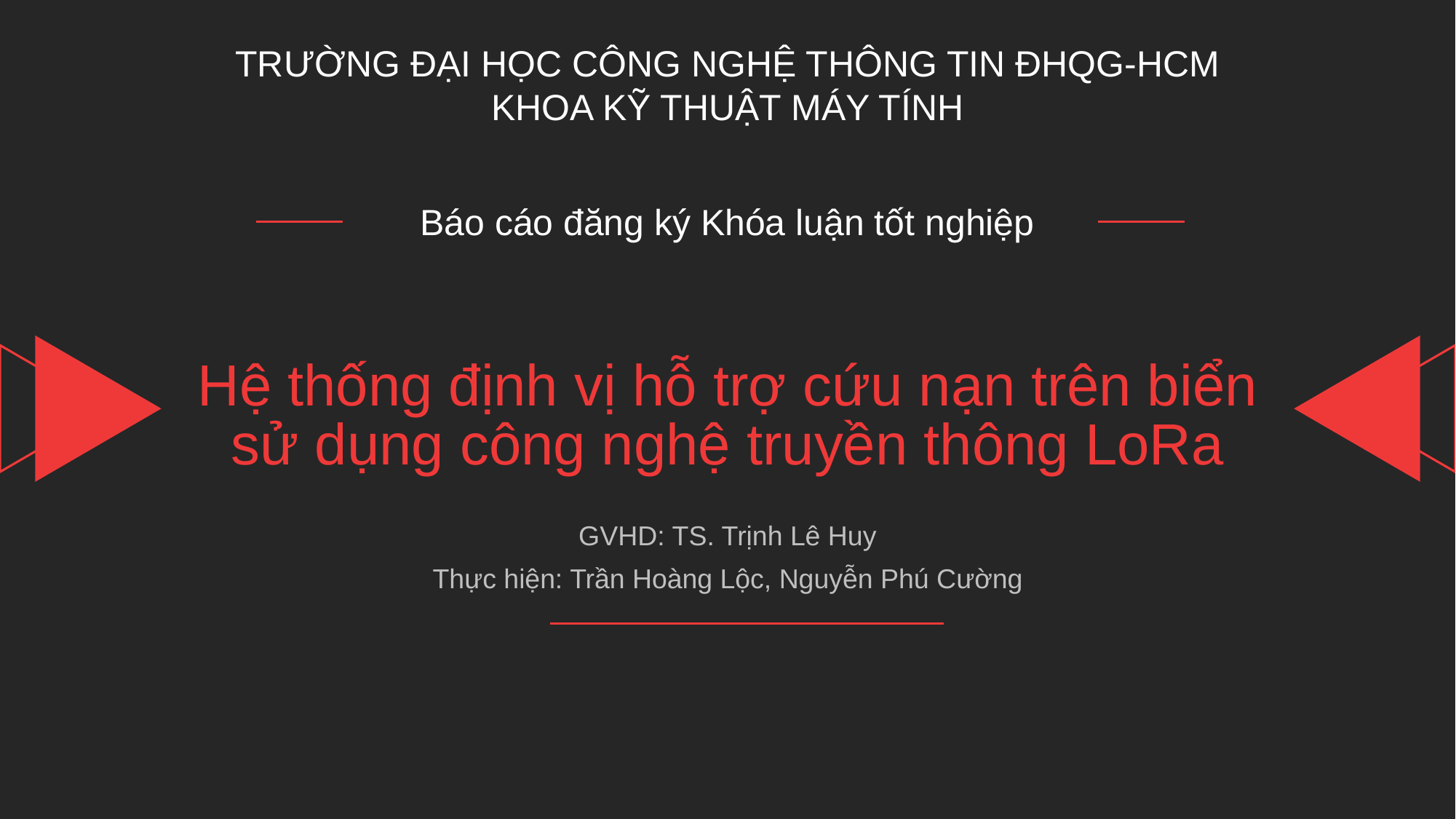

TRƯỜNG ĐẠI HỌC CÔNG NGHỆ THÔNG TIN ĐHQG-HCM
KHOA KỸ THUẬT MÁY TÍNH
Báo cáo đăng ký Khóa luận tốt nghiệp
# Hệ thống định vị hỗ trợ cứu nạn trên biển sử dụng công nghệ truyền thông LoRa

GVHD: TS. Trịnh Lê Huy
Thực hiện: Trần Hoàng Lộc, Nguyễn Phú Cường